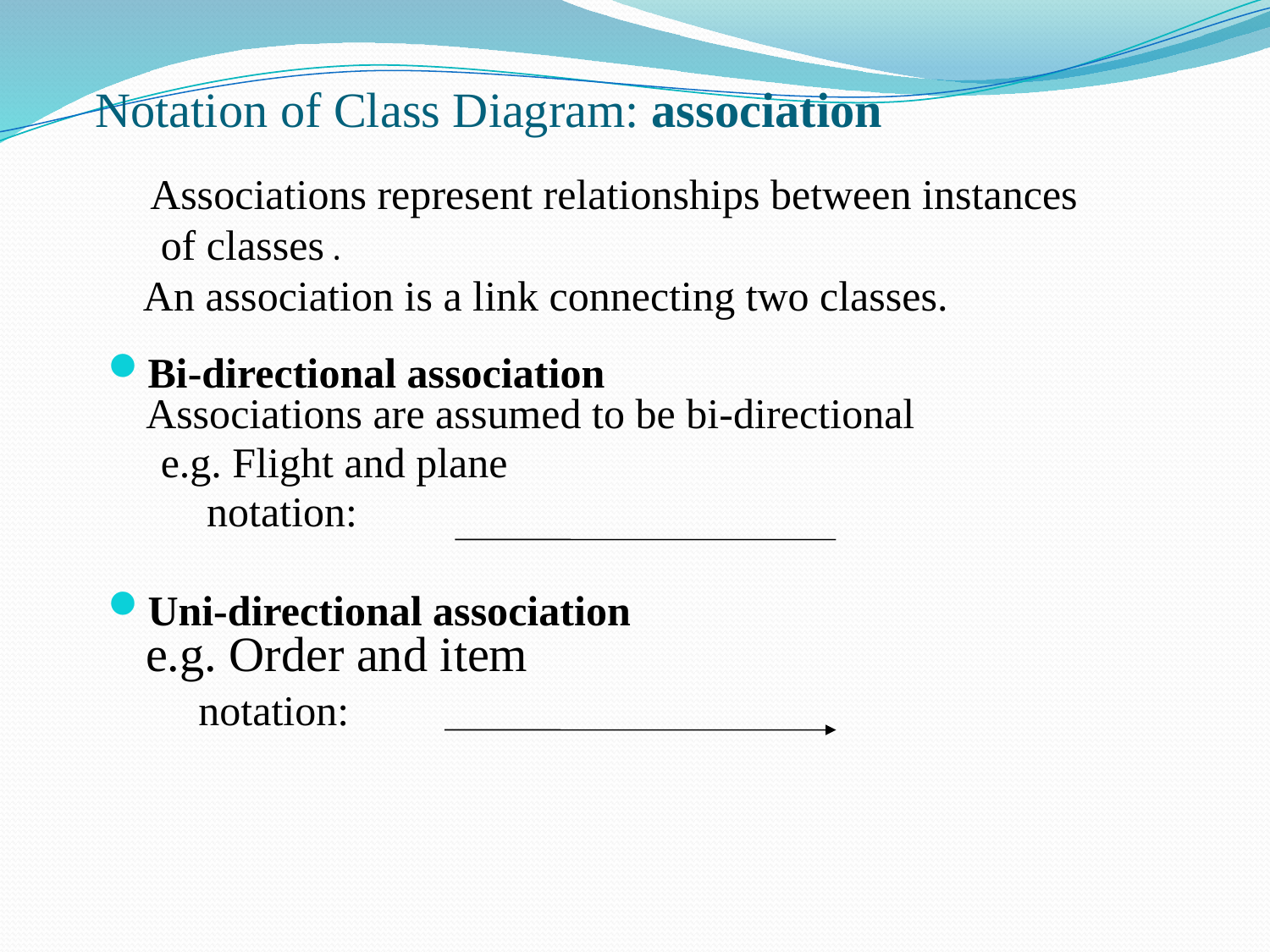

# Notation of Class Diagram: association

   Associations represent relationships between instances
    of classes .
   An association is a link connecting two classes.

Bi-directional association
Associations are assumed to be bi-directional
     e.g. Flight and plane
         notation:

Uni-directional association
e.g. Order and item
        notation: